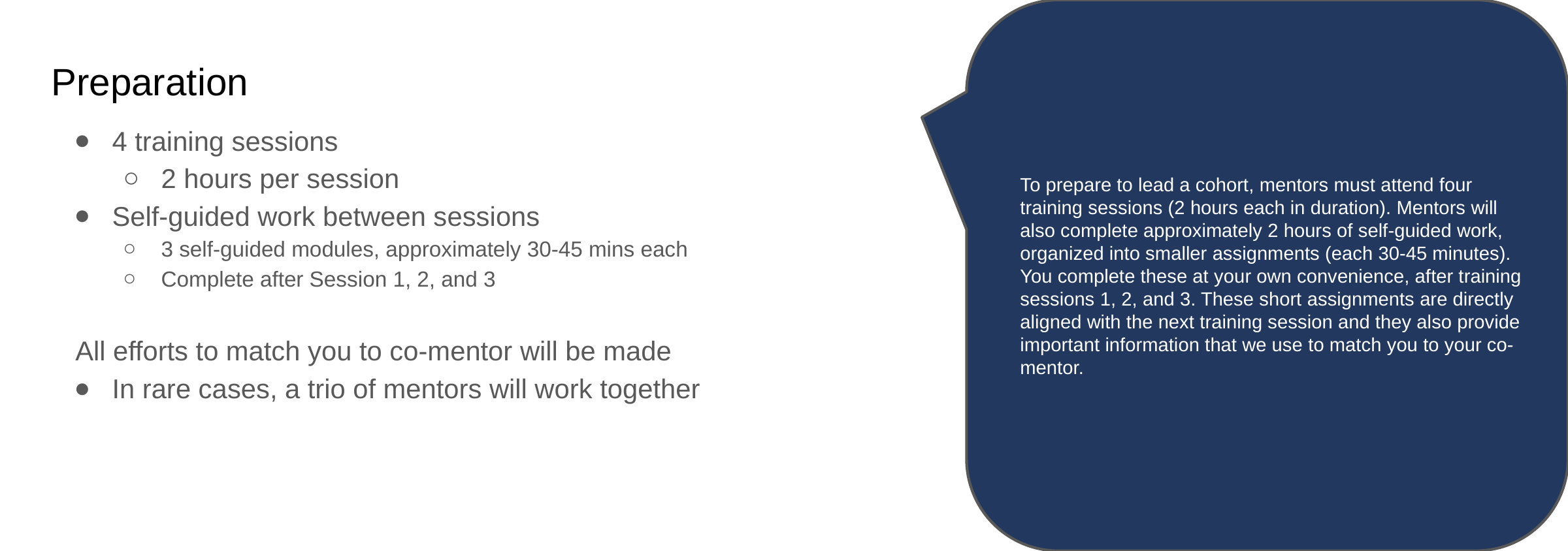

To prepare to lead a cohort, mentors must attend four training sessions (2 hours each in duration). Mentors will also complete approximately 2 hours of self-guided work, organized into smaller assignments (each 30-45 minutes). You complete these at your own convenience, after training sessions 1, 2, and 3. These short assignments are directly aligned with the next training session and they also provide important information that we use to match you to your co-mentor.
# Preparation
4 training sessions
2 hours per session
Self-guided work between sessions
3 self-guided modules, approximately 30-45 mins each
Complete after Session 1, 2, and 3

All efforts to match you to co-mentor will be made
In rare cases, a trio of mentors will work together